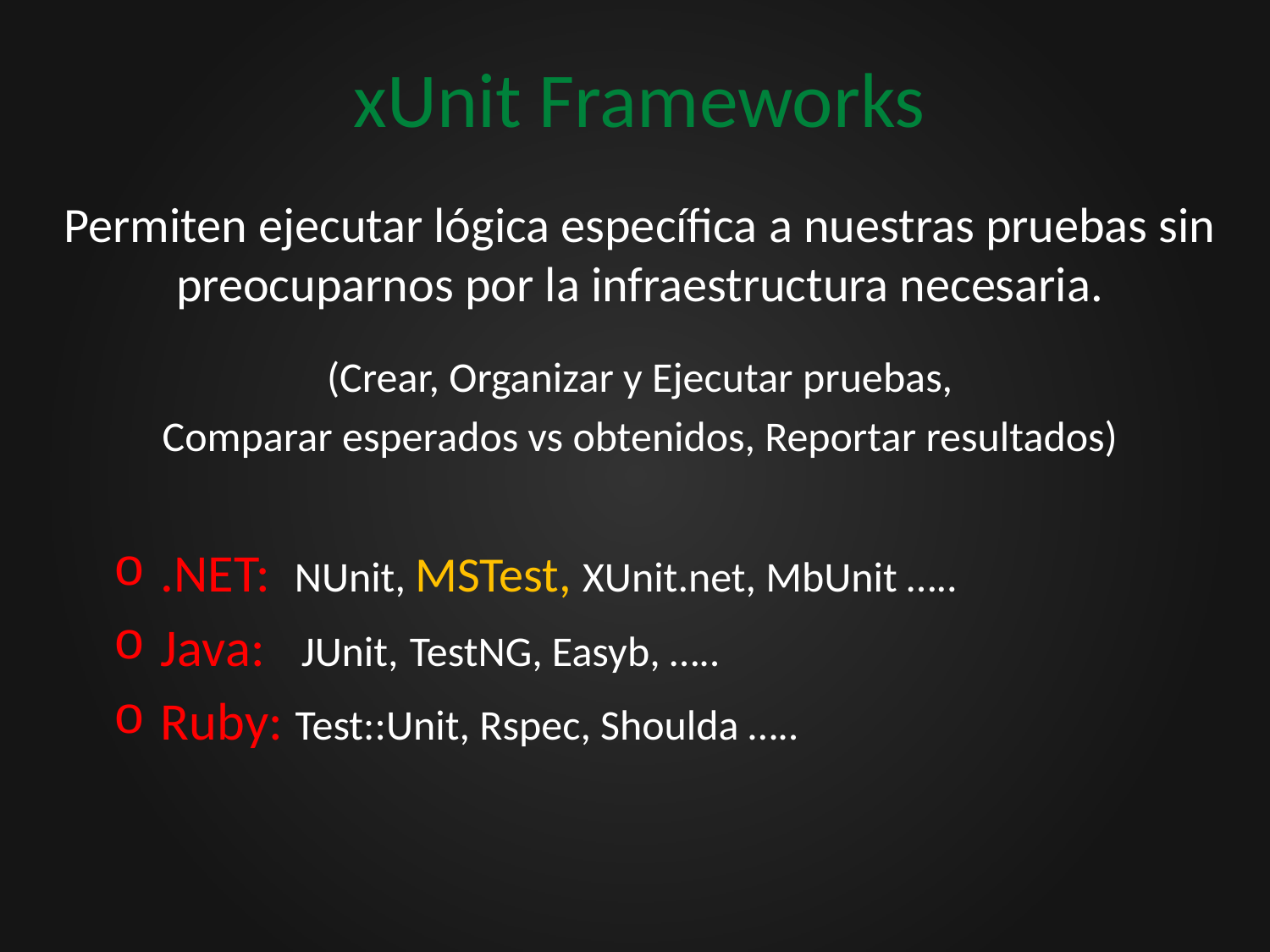

xUnit Frameworks
Permiten ejecutar lógica específica a nuestras pruebas sin preocuparnos por la infraestructura necesaria.

(Crear, Organizar y Ejecutar pruebas,
Comparar esperados vs obtenidos, Reportar resultados)

.NET:  NUnit, MSTest, XUnit.net, MbUnit …..
Java:   JUnit, TestNG, Easyb, …..
Ruby: Test::Unit, Rspec, Shoulda …..